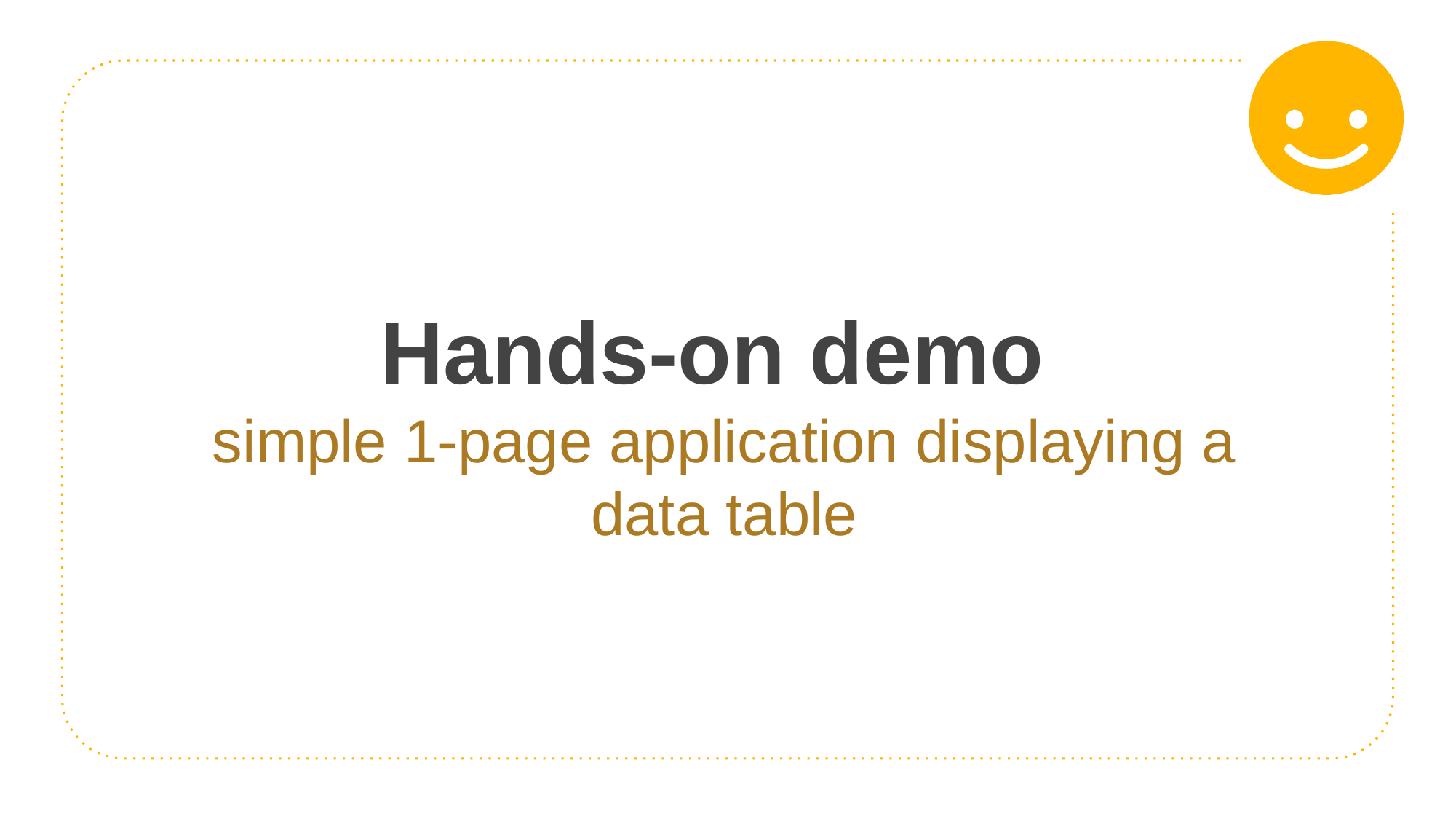

# Hands-on demo simple 1-page application displaying a data table